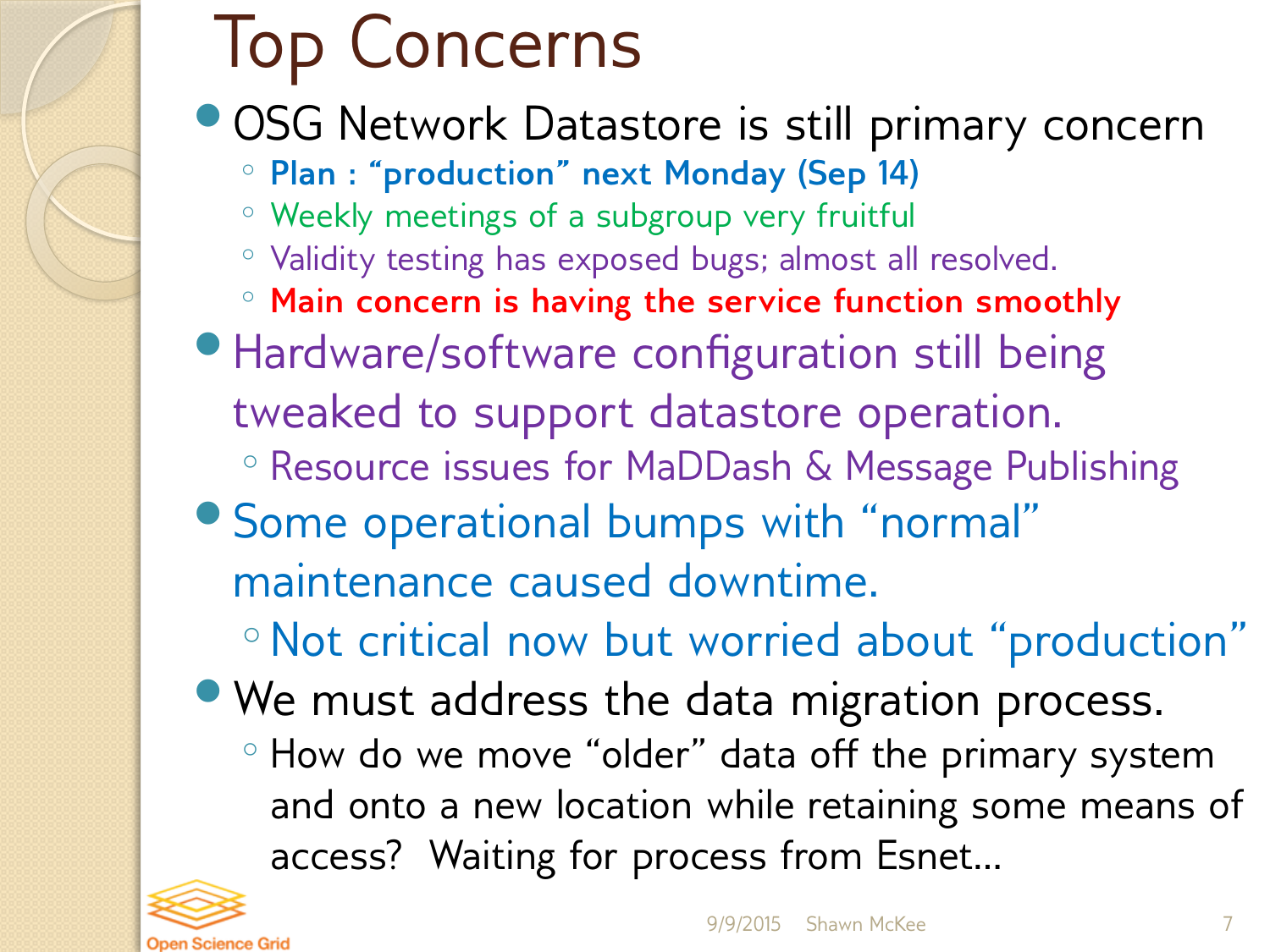

# Top Concerns
OSG Network Datastore is still primary concern
Plan : “production” next Monday (Sep 14)
Weekly meetings of a subgroup very fruitful
Validity testing has exposed bugs; almost all resolved.
Main concern is having the service function smoothly
Hardware/software configuration still being tweaked to support datastore operation.
Resource issues for MaDDash & Message Publishing
Some operational bumps with “normal” maintenance caused downtime.
Not critical now but worried about “production”
We must address the data migration process.
How do we move “older” data off the primary system and onto a new location while retaining some means of access?  Waiting for process from Esnet…
9/9/2015
Shawn McKee
7